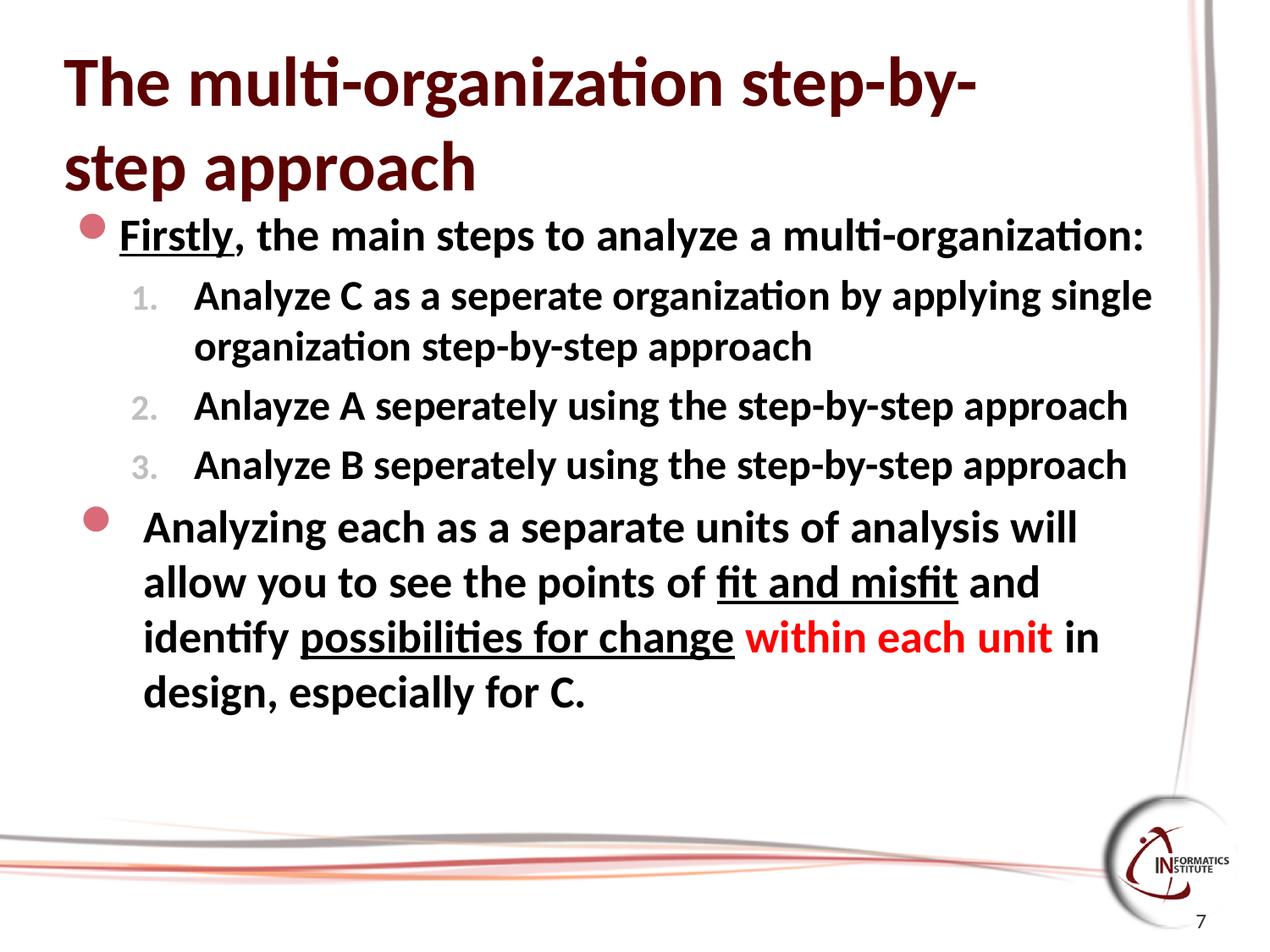

# The multi-organization step-by-step approach
Firstly, the main steps to analyze a multi-organization:
Analyze C as a seperate organization by applying single organization step-by-step approach
Anlayze A seperately using the step-by-step approach
Analyze B seperately using the step-by-step approach
Analyzing each as a separate units of analysis will allow you to see the points of fit and misfit and identify possibilities for change within each unit in design, especially for C.
7